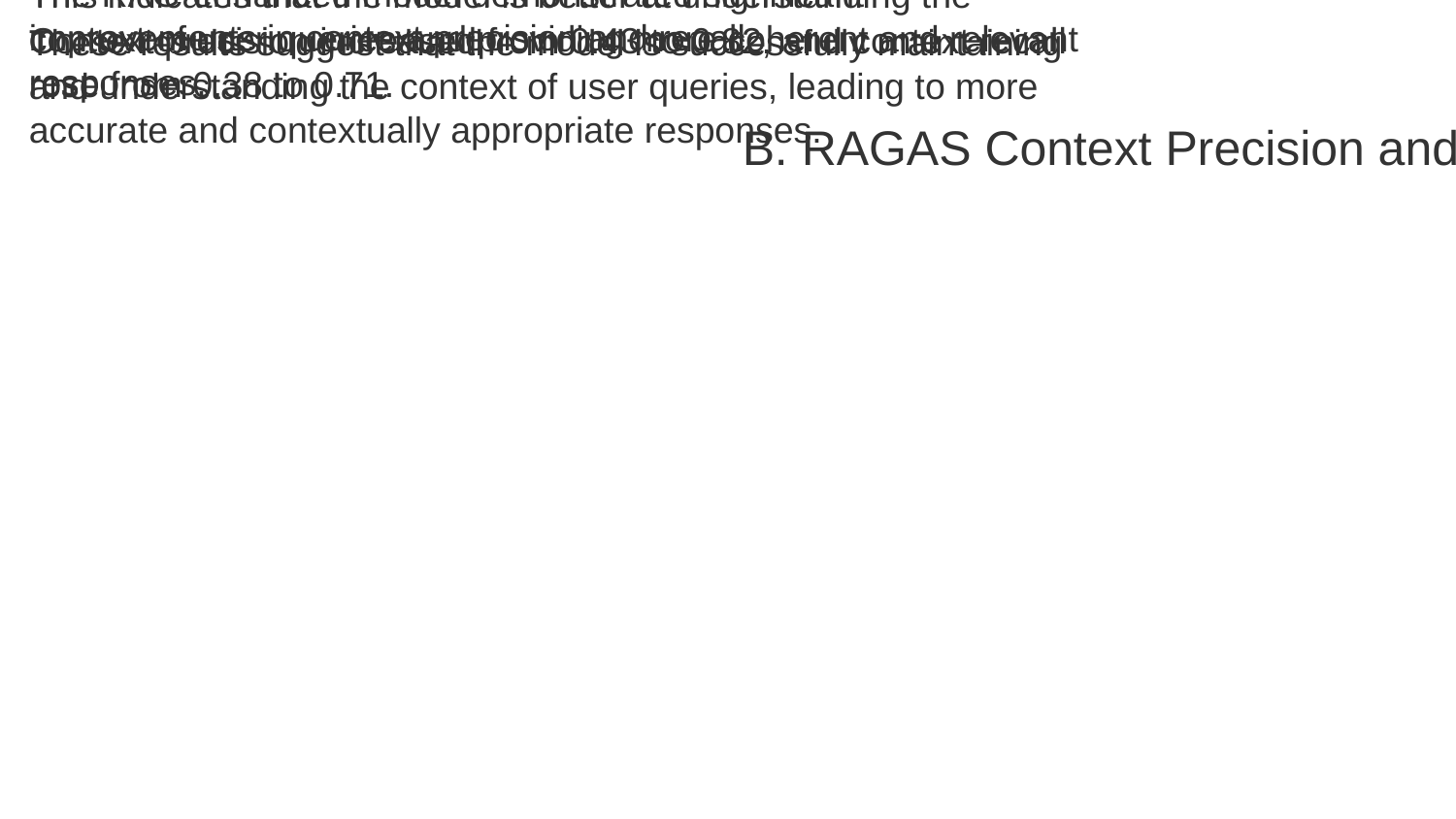

The RAG-enhanced model demonstrated significant improvements in context precision and recall.
This indicates that the model is better at understanding the context of user queries and providing more coherent and relevant responses.
Context precision increased from 0.43 to 0.82, and context recall rose from 0.38 to 0.71.
These results suggest that the model is successfully maintaining and understanding the context of user queries, leading to more accurate and contextually appropriate responses.
B. RAGAS Context Precision and Recall